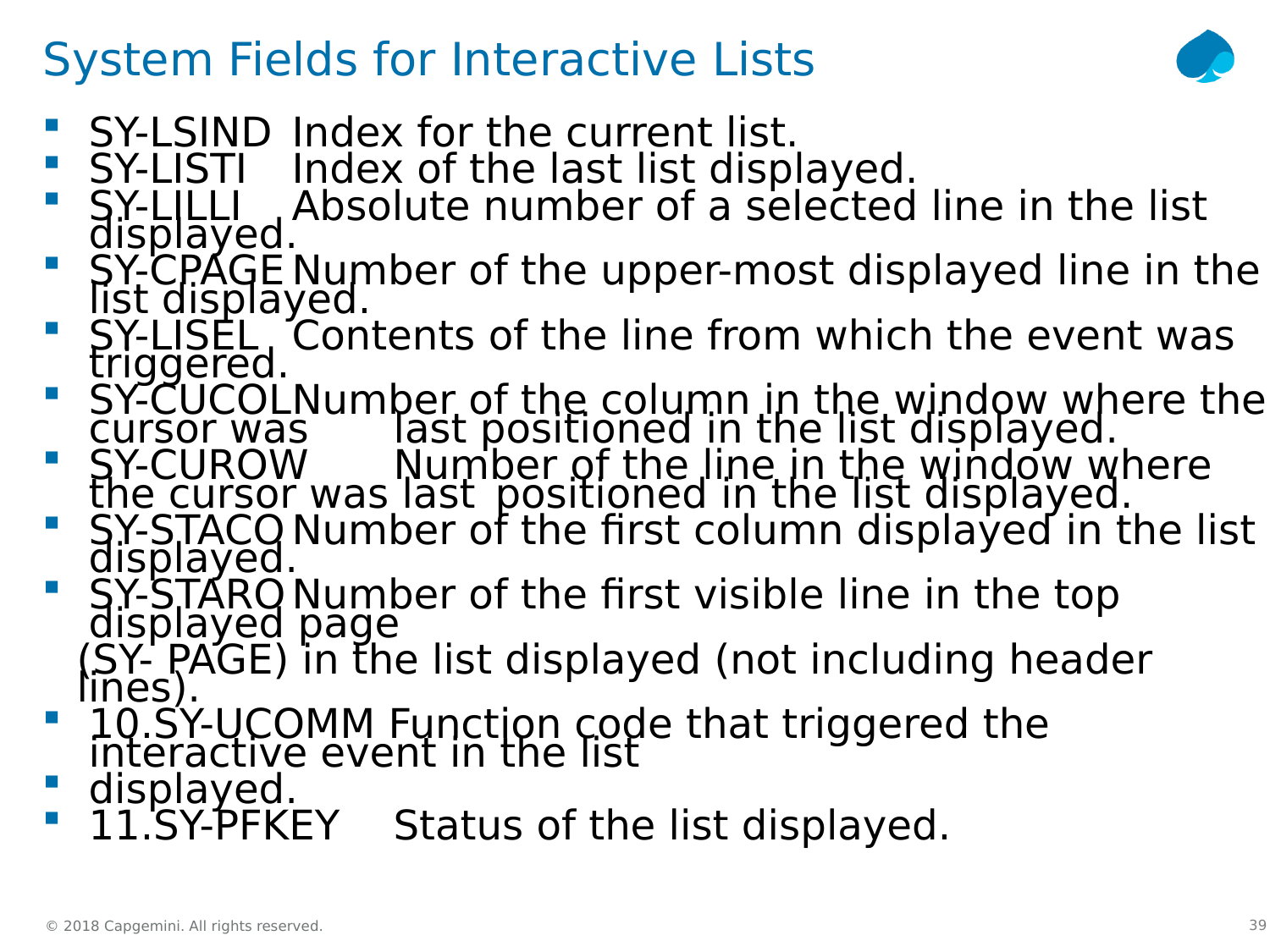

# System Fields for Interactive Lists
SY-LSIND	Index for the current list.
SY-LISTI	Index of the last list displayed.
SY-LILLI	Absolute number of a selected line in the list displayed.
SY-CPAGE	Number of the upper-most displayed line in the list displayed.
SY-LISEL 	Contents of the line from which the event was triggered.
SY-CUCOL	Number of the column in the window where the cursor was 			last positioned in the list displayed.
SY-CUROW	Number of the line in the window where the cursor was last 			positioned in the list displayed.
SY-STACO	Number of the first column displayed in the list displayed.
SY-STARO	Number of the first visible line in the top displayed page
		(SY- PAGE) in the list displayed (not including header lines).
10.SY-UCOMM Function code that triggered the interactive event in the list
		displayed.
11.SY-PFKEY	Status of the list displayed.